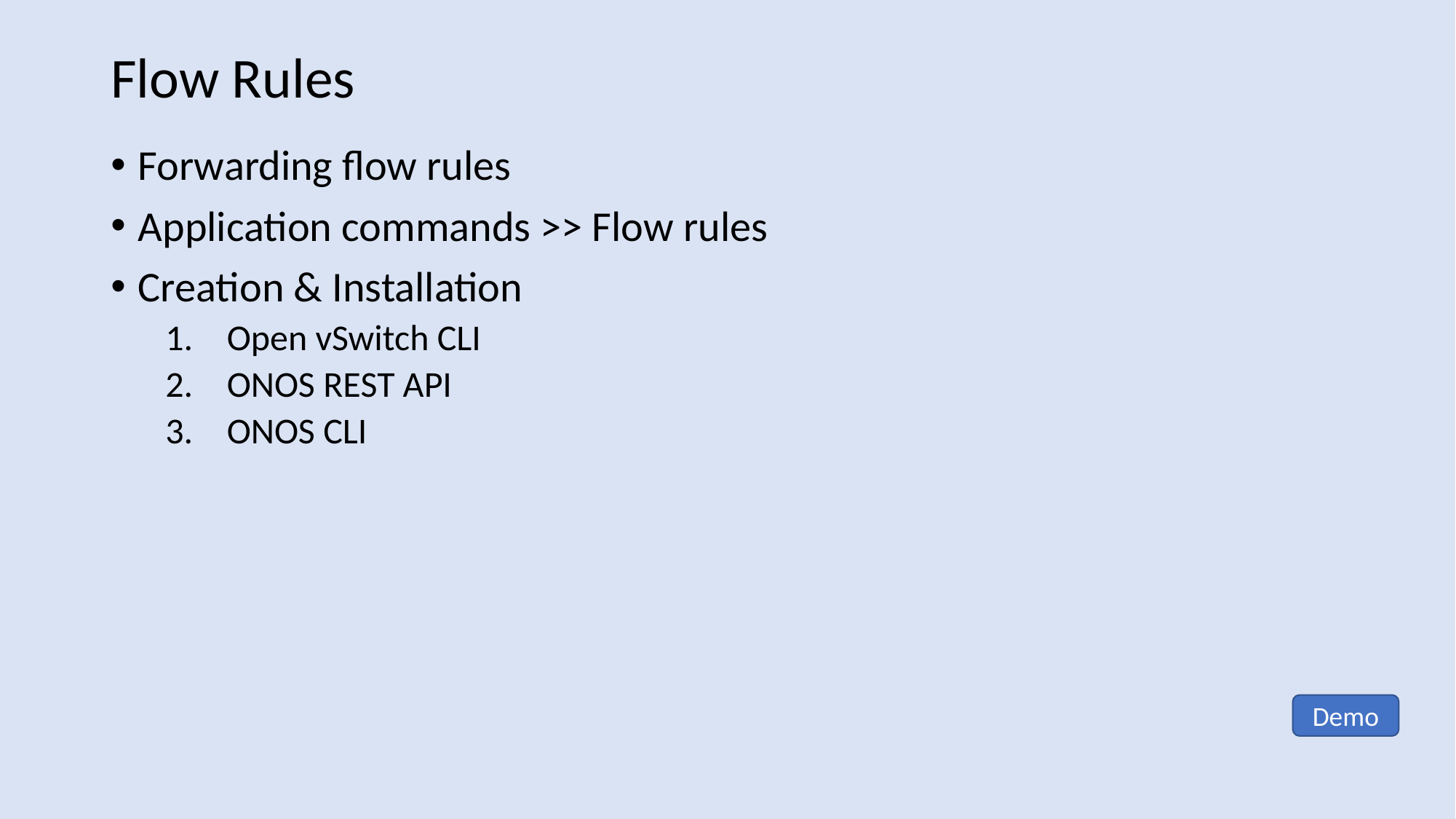

# Flow Rules
Forwarding flow rules
Application commands >> Flow rules
Creation & Installation
Open vSwitch CLI
ONOS REST API
ONOS CLI

Demo